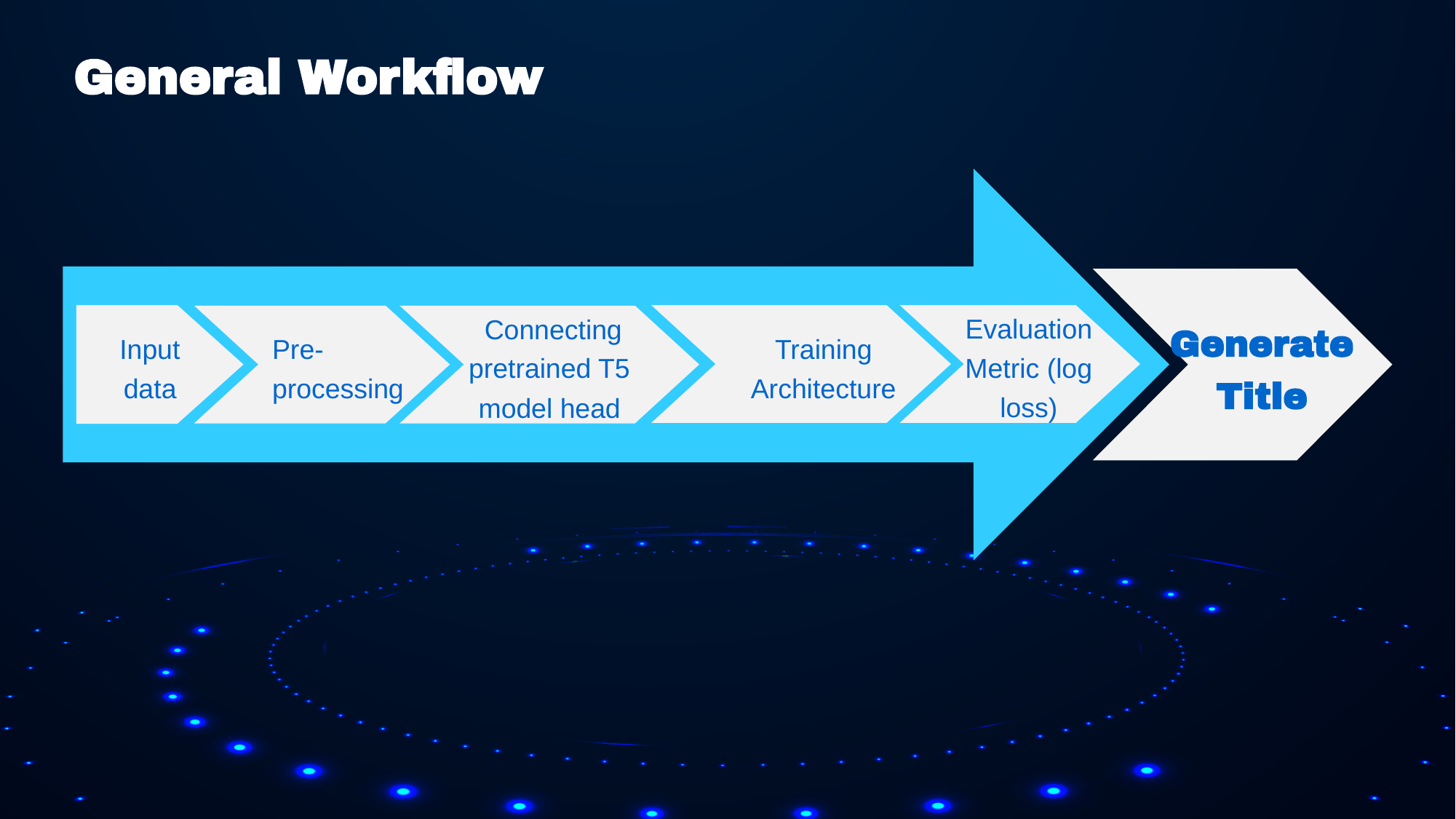

# General Workflow

Generate Title
Input data
Pre-processing
Evaluation
Metric (log loss)
 Connecting pretrained T5 model head
Training
Architecture